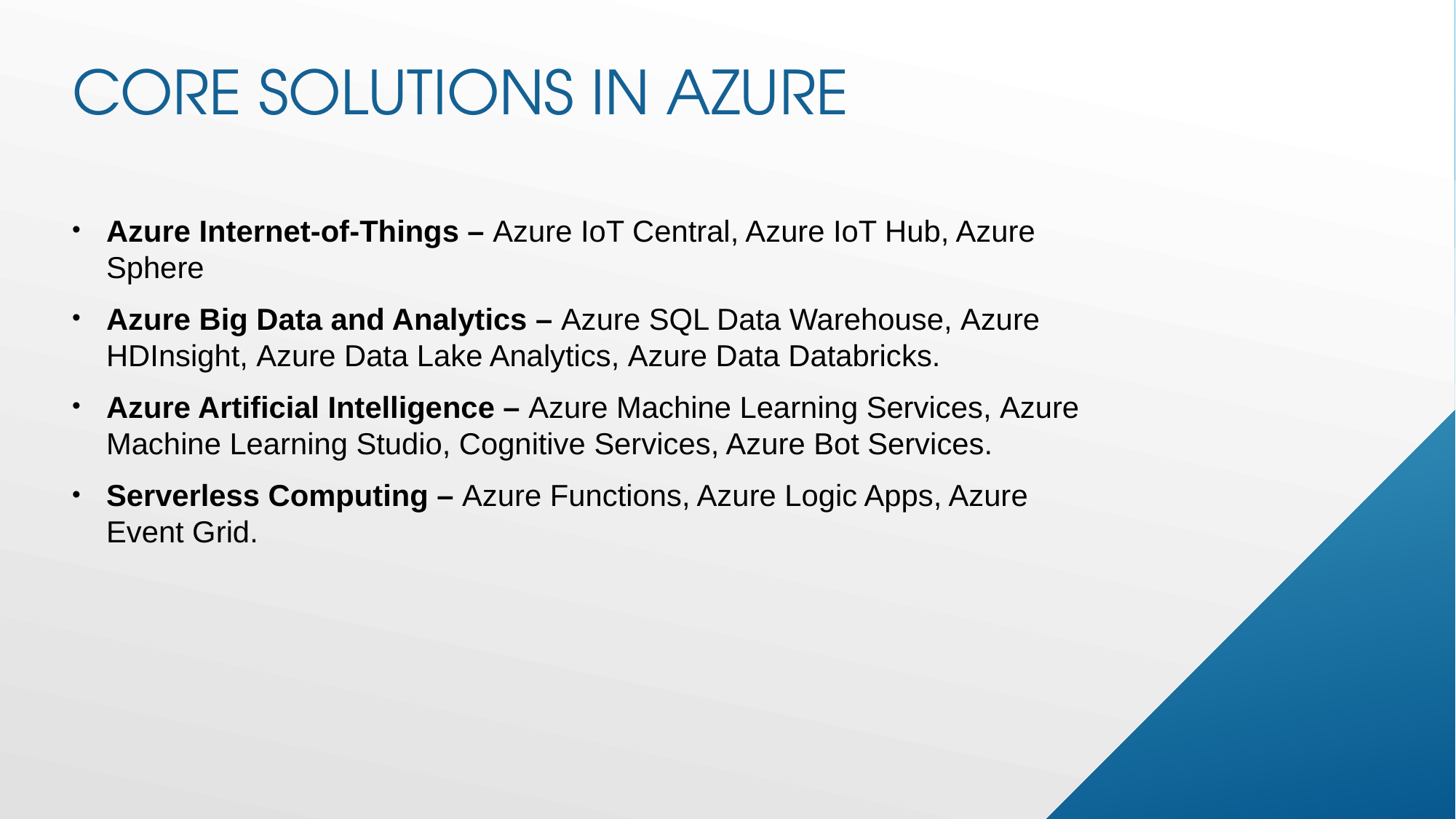

# Core solutions in azure
Azure Internet-of-Things – Azure IoT Central, Azure IoT Hub, Azure Sphere
Azure Big Data and Analytics – Azure SQL Data Warehouse, Azure HDInsight, Azure Data Lake Analytics, Azure Data Databricks.
Azure Artificial Intelligence – Azure Machine Learning Services, Azure Machine Learning Studio, Cognitive Services, Azure Bot Services.
Serverless Computing – Azure Functions, Azure Logic Apps, Azure Event Grid.